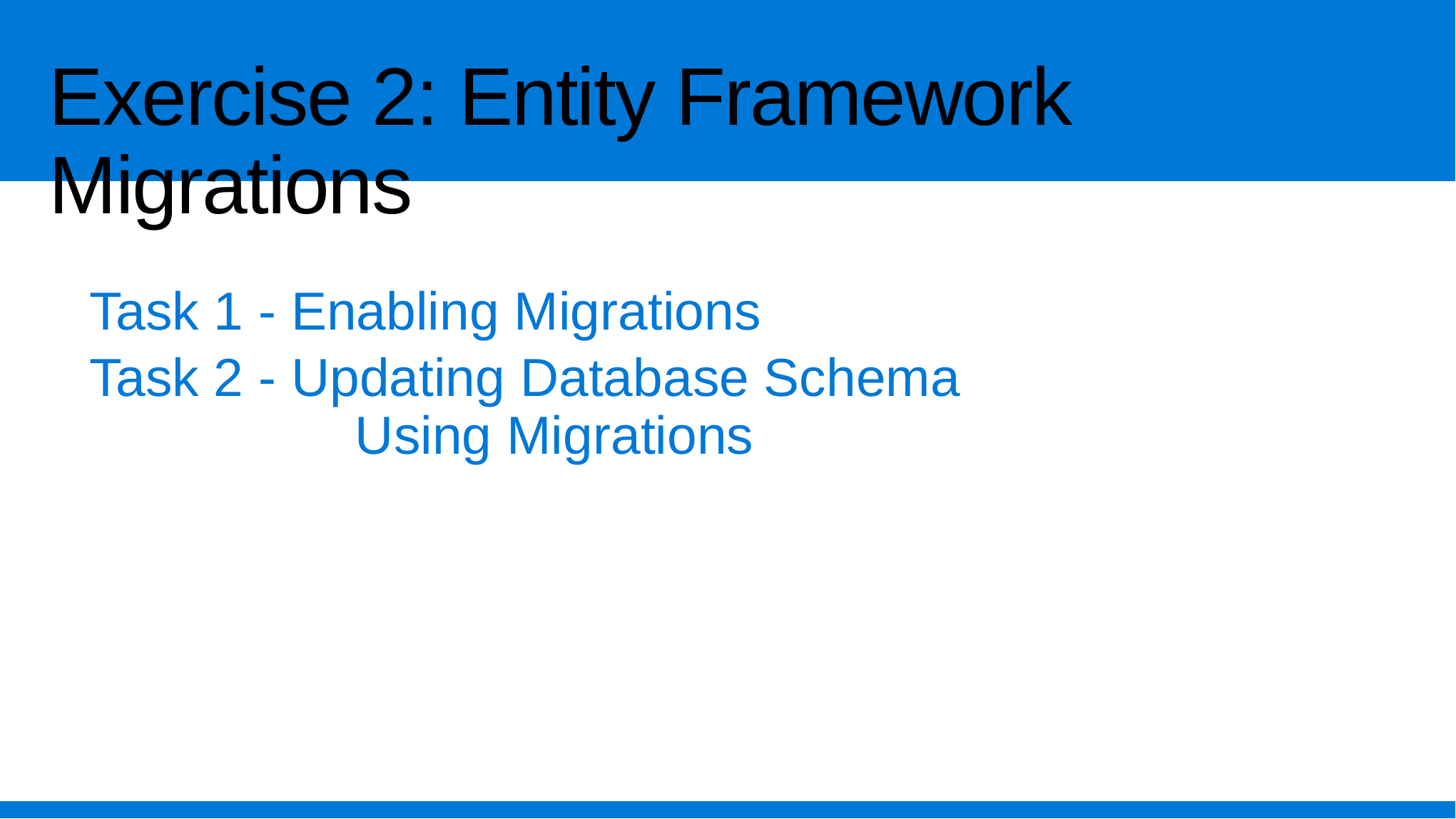

# Exercise 2: Entity Framework Migrations

Task 1 - Enabling Migrations
Task 2 - Updating Database Schema
                  Using Migrations